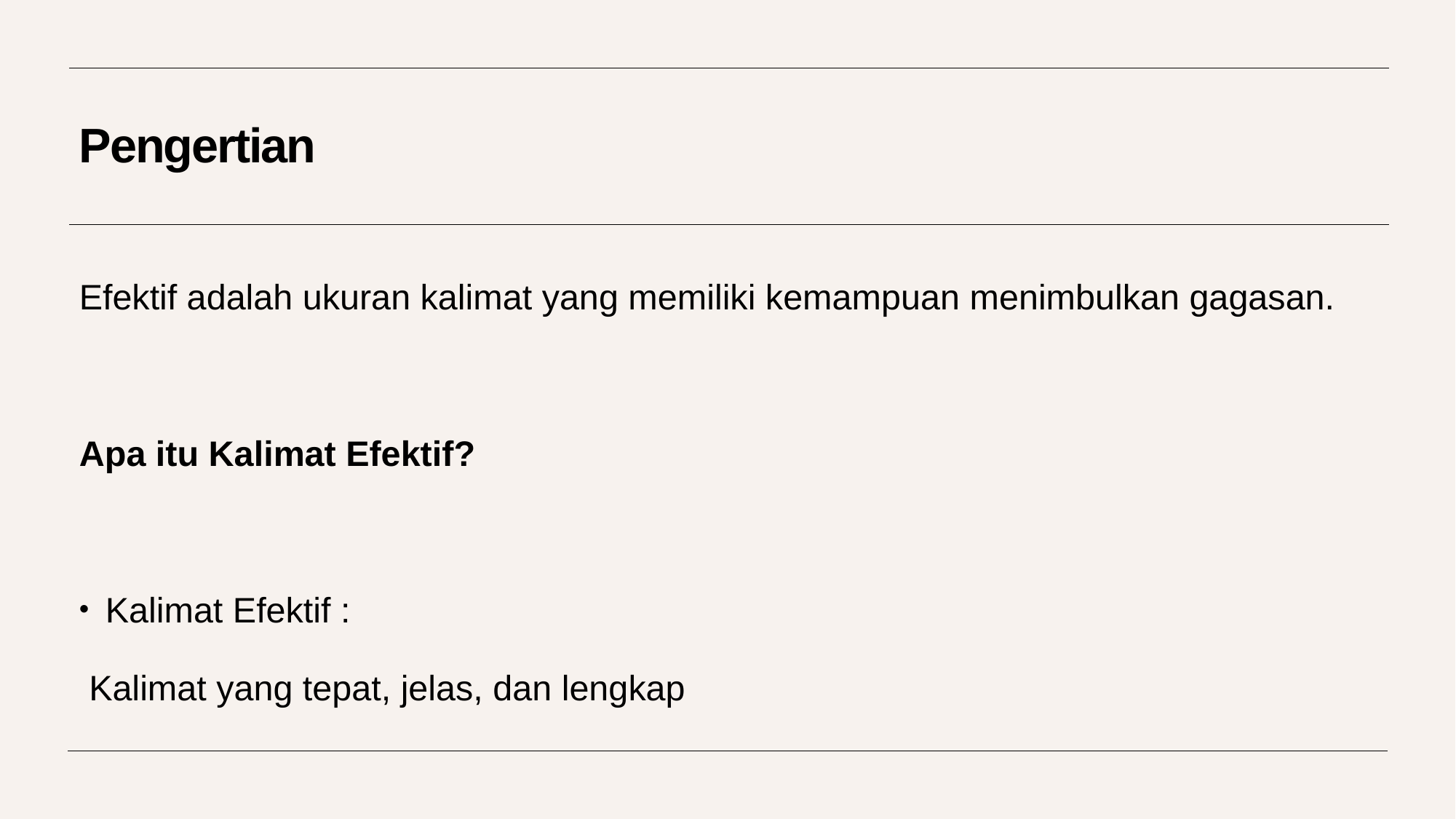

# Pengertian
Efektif adalah ukuran kalimat yang memiliki kemampuan menimbulkan gagasan.

Apa itu Kalimat Efektif?

Kalimat Efektif :
 Kalimat yang tepat, jelas, dan lengkap